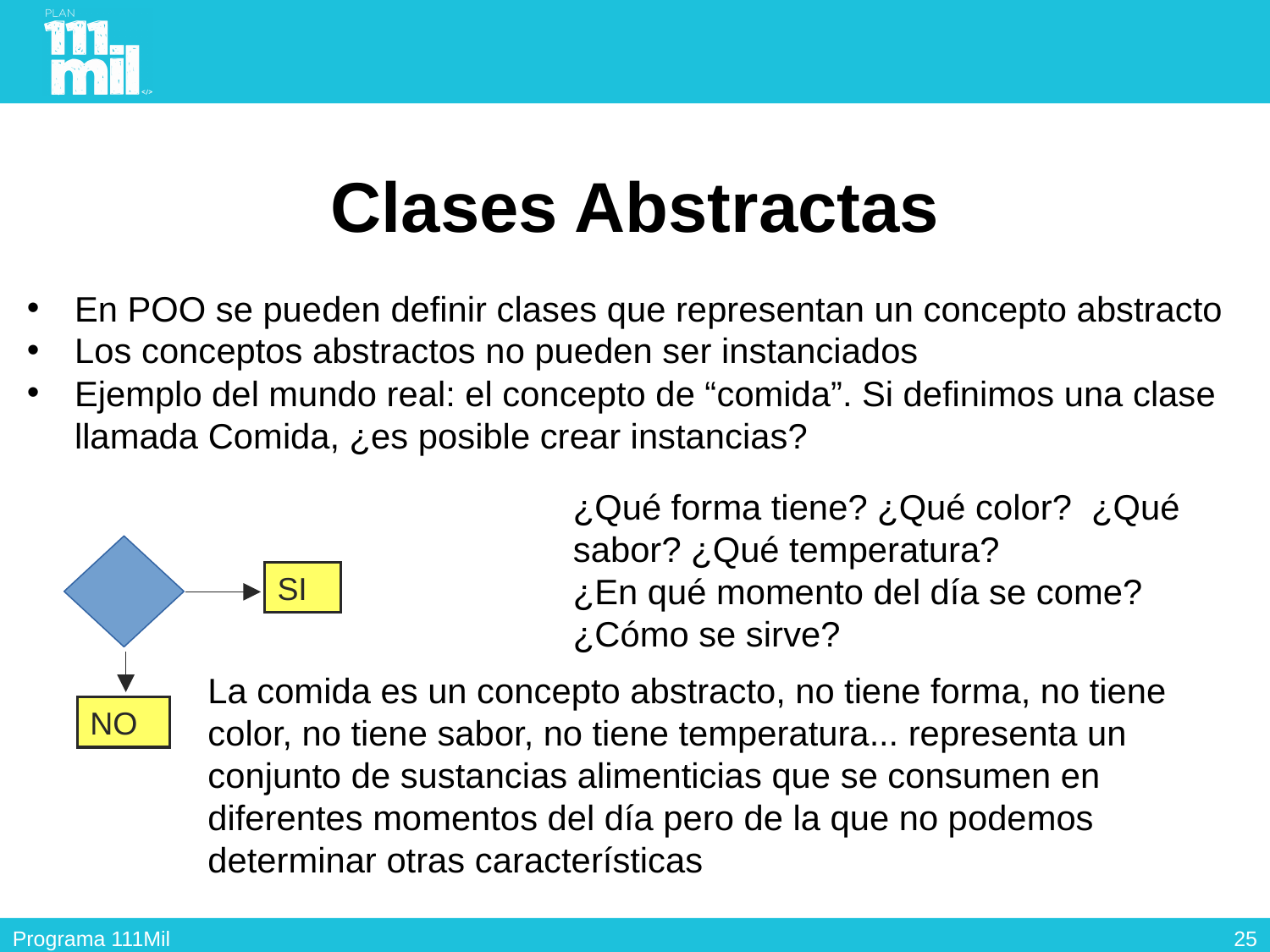

# Clases Abstractas
En POO se pueden definir clases que representan un concepto abstracto
Los conceptos abstractos no pueden ser instanciados
Ejemplo del mundo real: el concepto de “comida”. Si definimos una clase llamada Comida, ¿es posible crear instancias?
¿Qué forma tiene? ¿Qué color?  ¿Qué sabor? ¿Qué temperatura?
¿En qué momento del día se come? ¿Cómo se sirve?

SI
La comida es un concepto abstracto, no tiene forma, no tiene color, no tiene sabor, no tiene temperatura... representa un conjunto de sustancias alimenticias que se consumen en diferentes momentos del día pero de la que no podemos determinar otras características
NO
25
Programa 111Mil